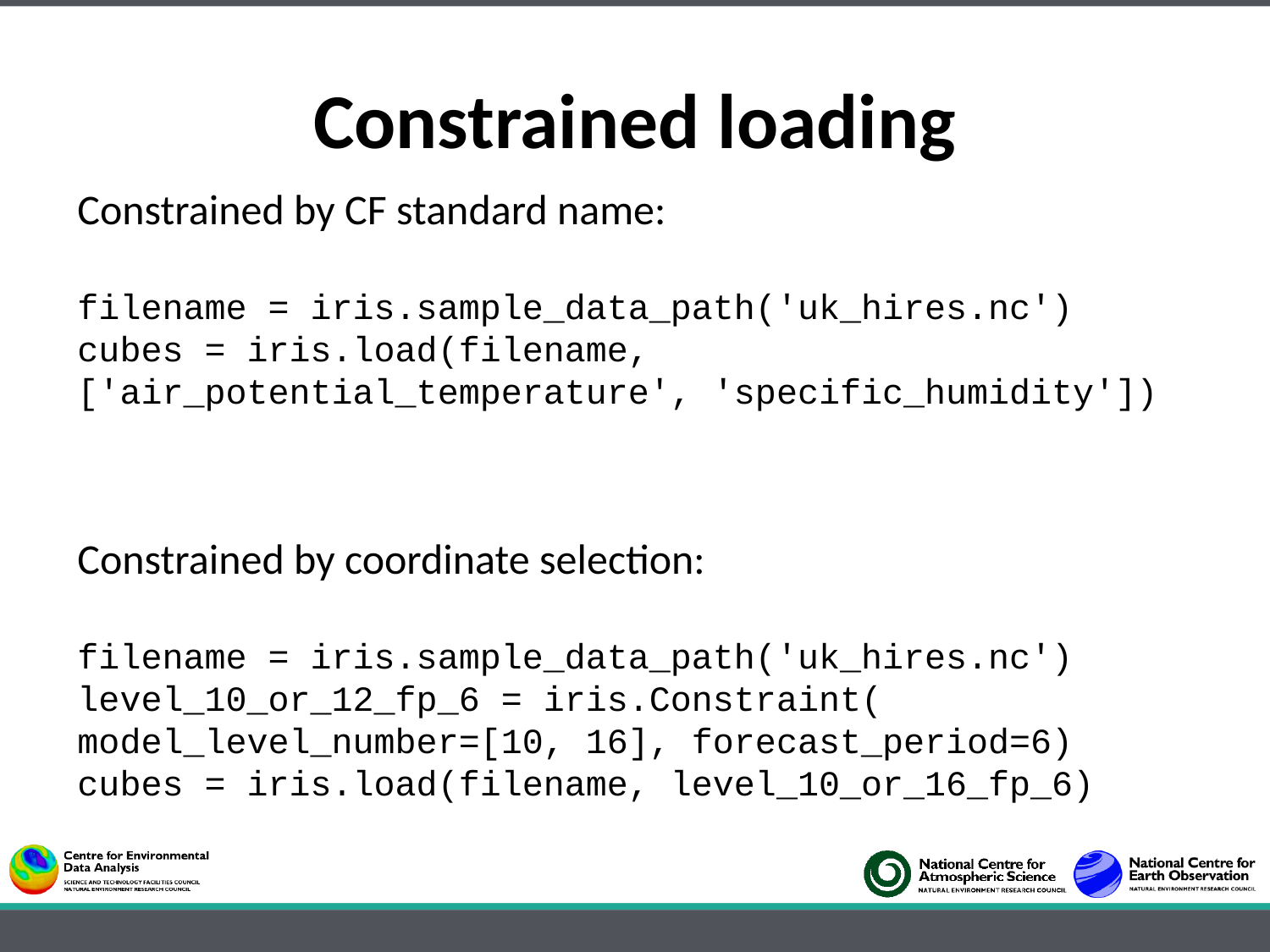

Constrained loading
Constrained by CF standard name:

filename = iris.sample_data_path('uk_hires.nc')
cubes = iris.load(filename,
['air_potential_temperature', 'specific_humidity'])
Constrained by coordinate selection:

filename = iris.sample_data_path('uk_hires.nc')
level_10_or_12_fp_6 = iris.Constraint(
model_level_number=[10, 16], forecast_period=6)
cubes = iris.load(filename, level_10_or_16_fp_6)